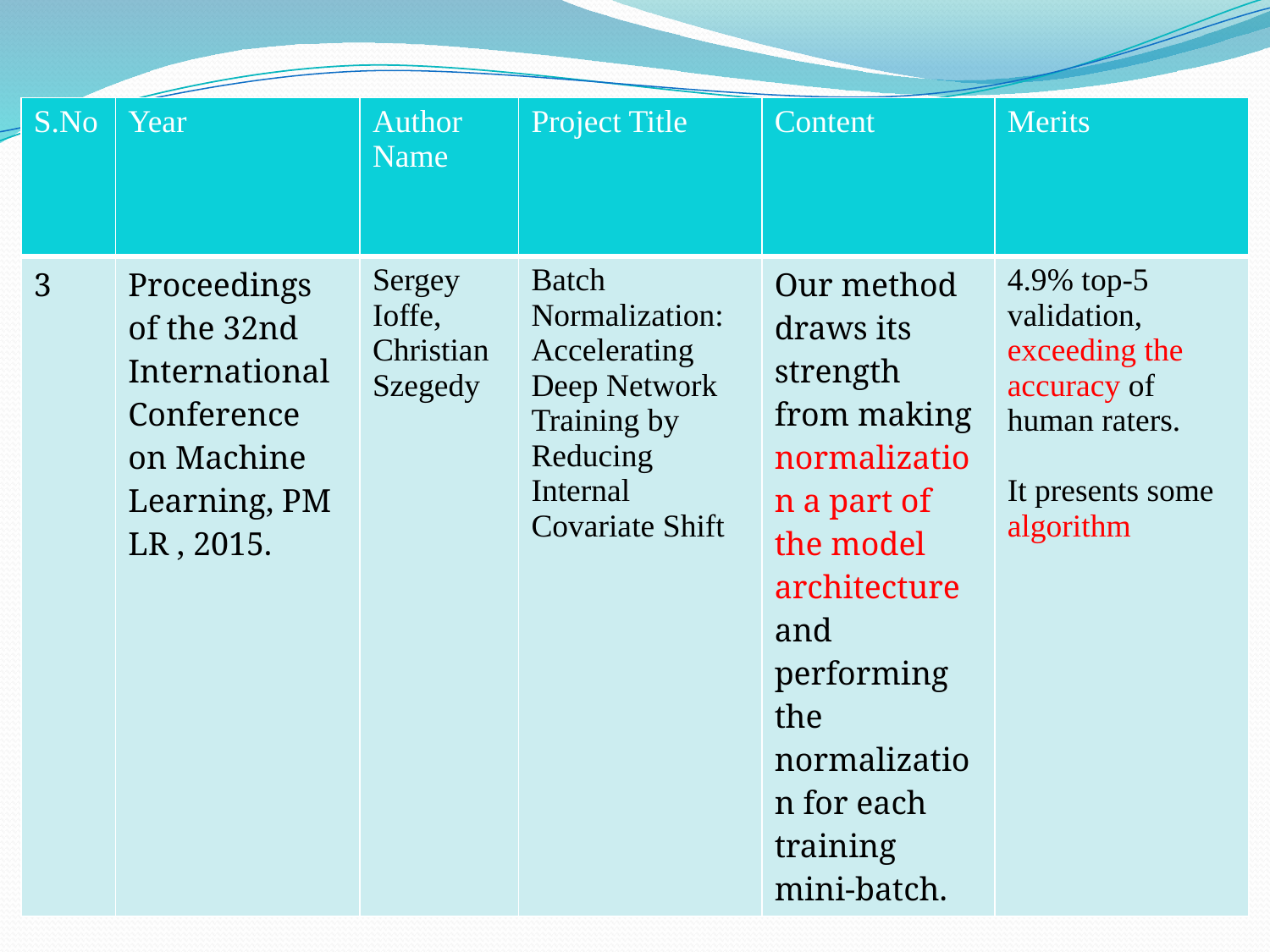

#
| S.No | Year | Author Name | Project Title | Content | Merits |
| --- | --- | --- | --- | --- | --- |
| 3 | Proceedings of the 32nd International Conference on Machine Learning, PMLR , 2015. | Sergey Ioffe, Christian Szegedy | Batch Normalization: Accelerating Deep Network Training by Reducing Internal Covariate Shift | Our method draws its strength from making normalization a part of the model architecture and performing the normalization for each training mini-batch. | 4.9% top-5 validation, exceeding the accuracy of human raters.   It presents some algorithm |